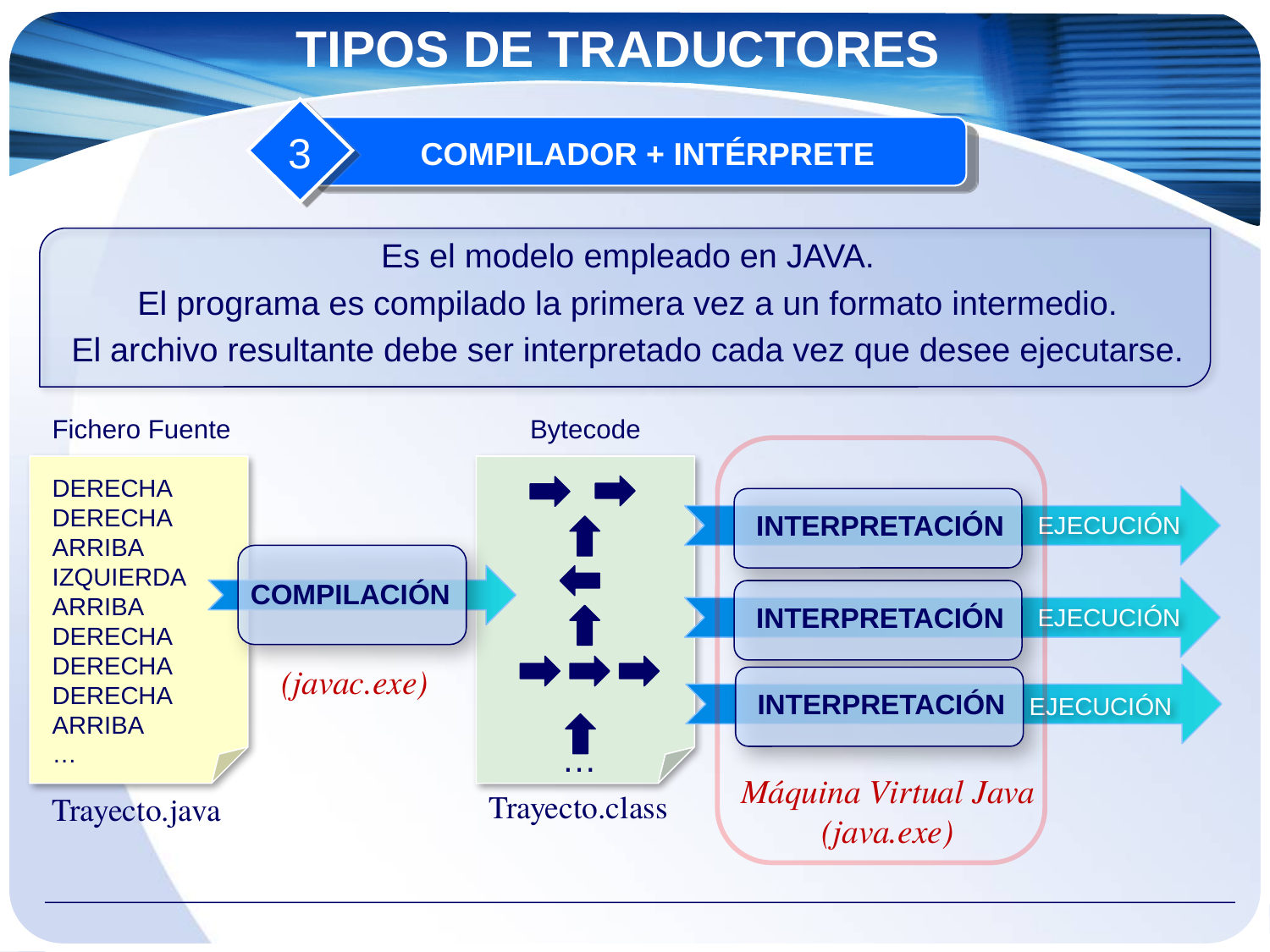

# TIPOS DE TRADUCTORES

3
COMPILADOR + INTÉRPRETE
Es el modelo empleado en JAVA.
El programa es compilado la primera vez a un formato intermedio.
El archivo resultante debe ser interpretado cada vez que desee ejecutarse.

Fichero Fuente
Bytecode

…
Trayecto.class

Máquina Virtual Java
(java.exe)

DERECHA
DERECHA
ARRIBA
IZQUIERDA
ARRIBA
DERECHA
DERECHA
DERECHA
ARRIBA
…

INTERPRETACIÓN
EJECUCIÓN

COMPILACIÓN

INTERPRETACIÓN
EJECUCIÓN
(javac.exe)

INTERPRETACIÓN
EJECUCIÓN
Trayecto.java